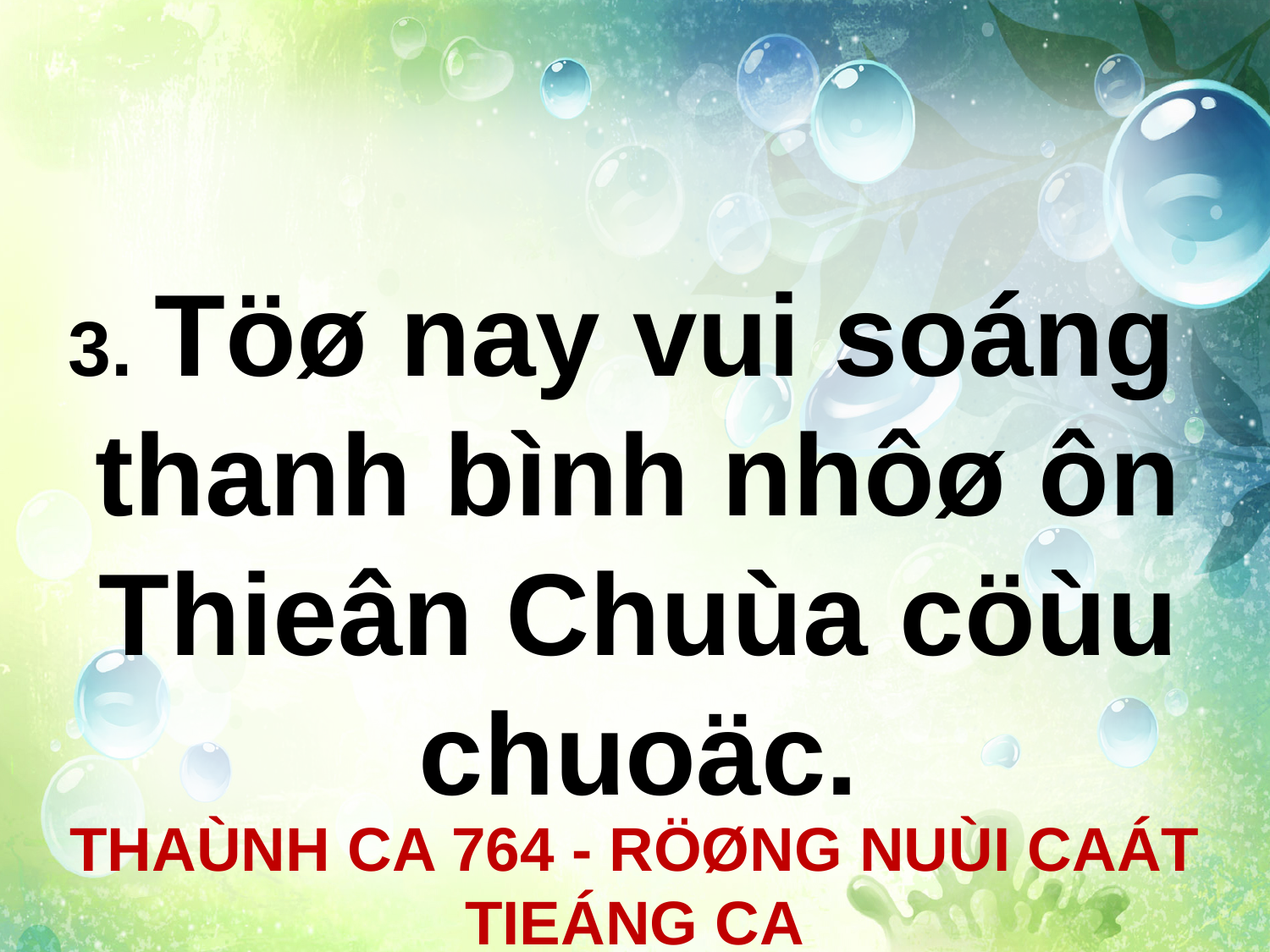

3. Töø nay vui soáng
thanh bình nhôø ôn Thieân Chuùa cöùu chuoäc.
THAÙNH CA 764 - RÖØNG NUÙI CAÁT TIEÁNG CA